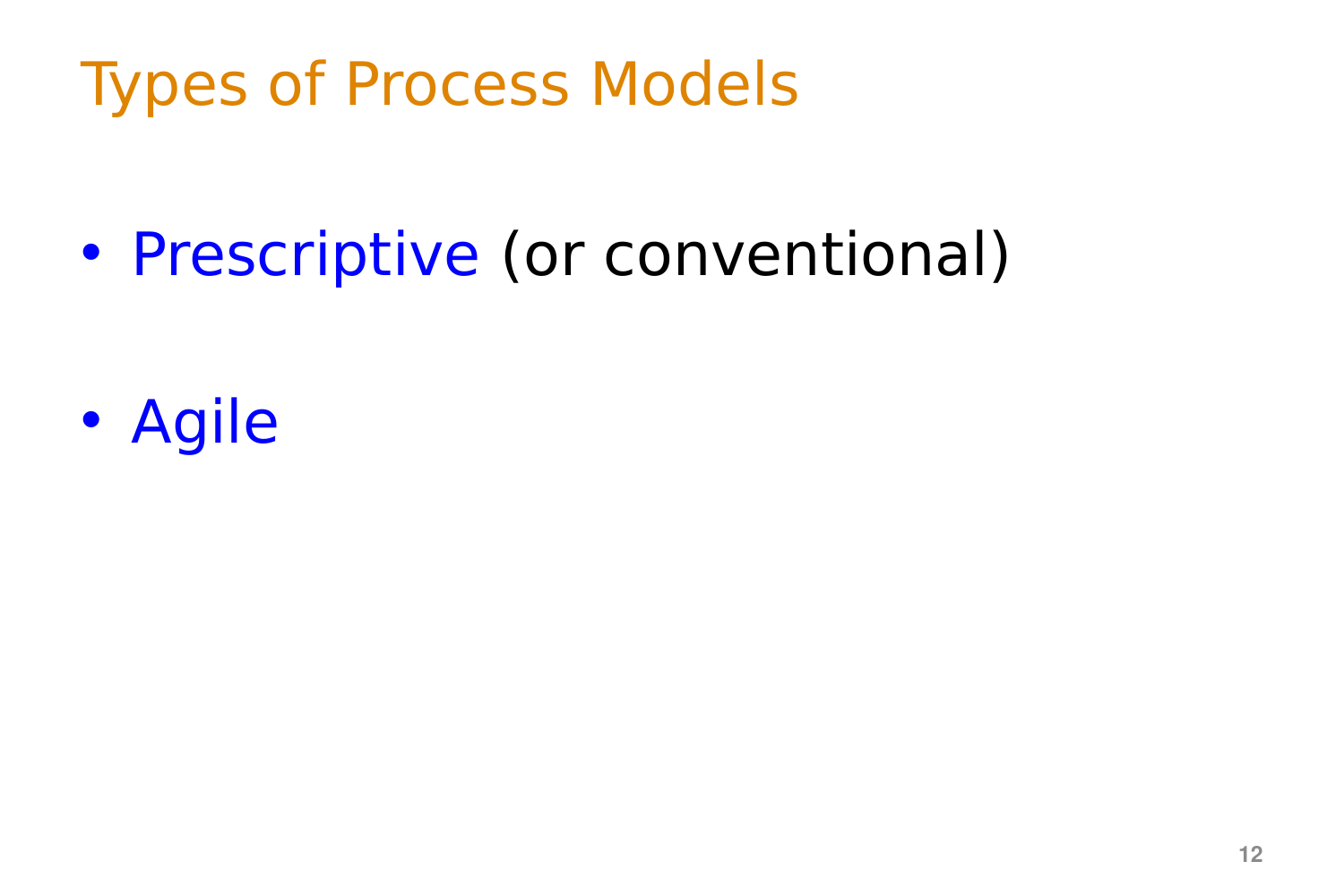

# Types of Process Models
Prescriptive (or conventional)

Agile

12